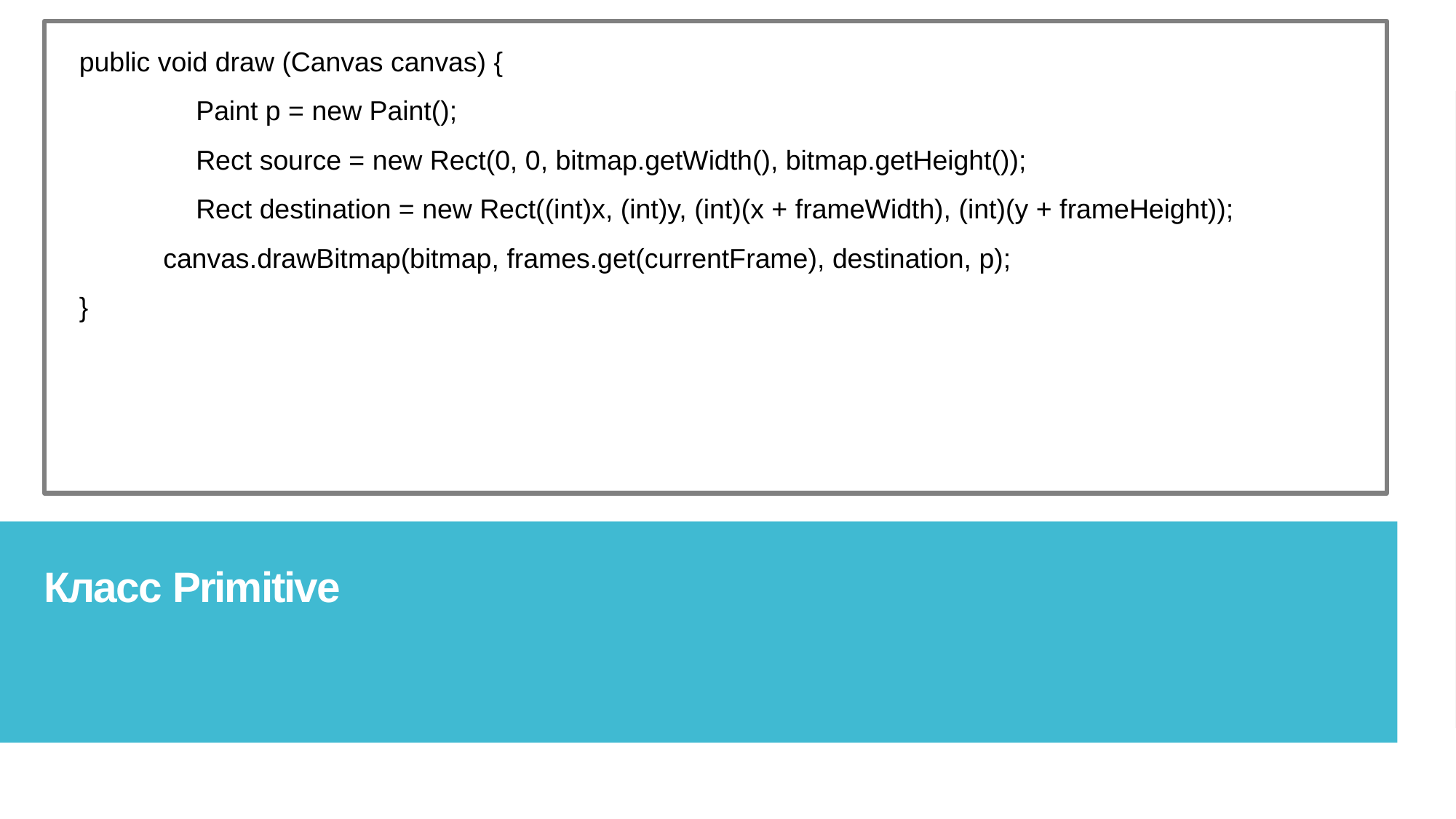

public void draw (Canvas canvas) {
	 Paint p = new Paint();
	 Rect source = new Rect(0, 0, bitmap.getWidth(), bitmap.getHeight());
	 Rect destination = new Rect((int)x, (int)y, (int)(x + frameWidth), (int)(y + frameHeight));
           canvas.drawBitmap(bitmap, frames.get(currentFrame), destination, p);
}

Класс Primitive